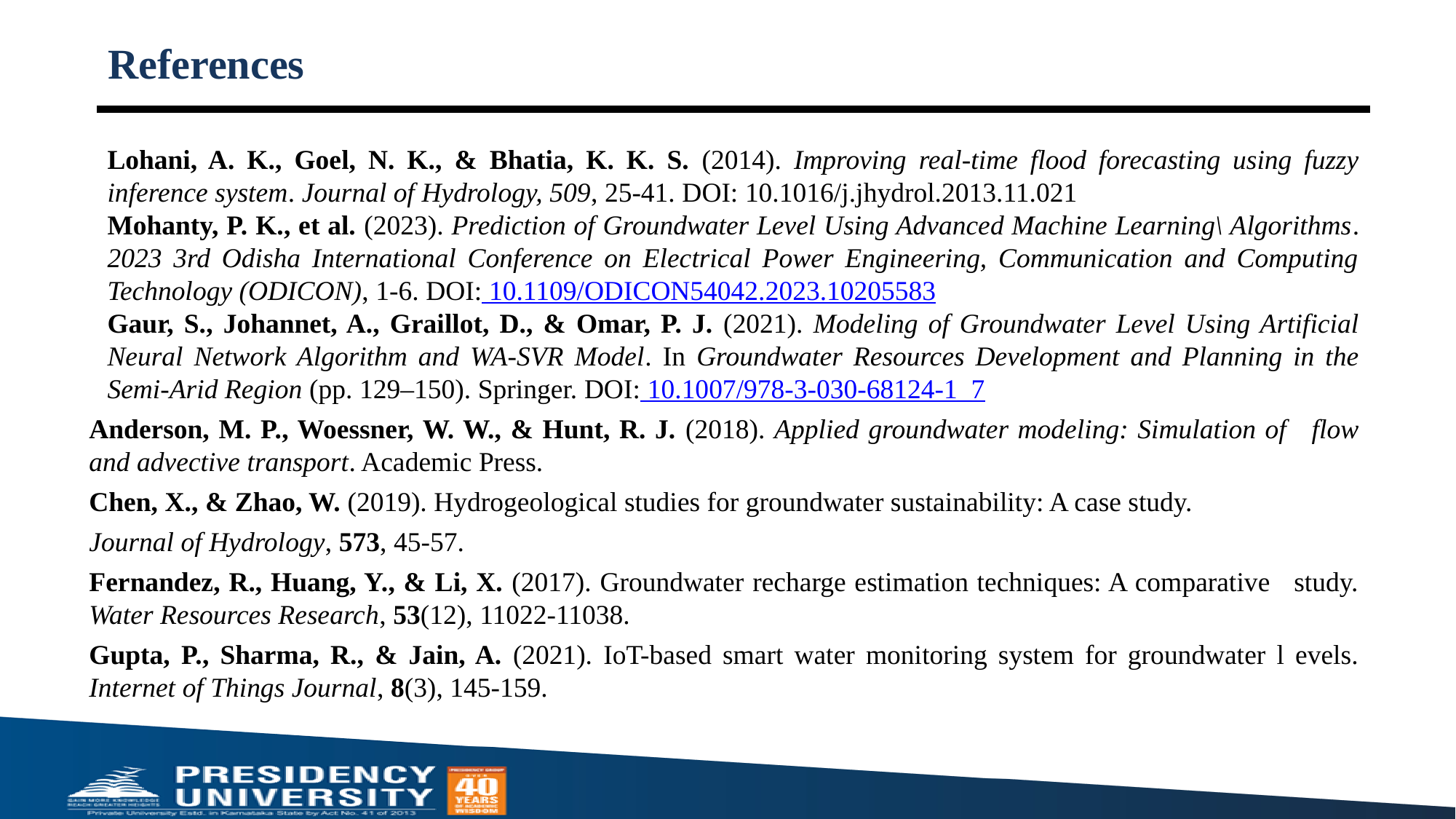

# References
Lohani, A. K., Goel, N. K., & Bhatia, K. K. S. (2014). Improving real-time flood forecasting using fuzzy inference system. Journal of Hydrology, 509, 25-41. DOI: 10.1016/j.jhydrol.2013.11.021
Mohanty, P. K., et al. (2023). Prediction of Groundwater Level Using Advanced Machine Learning\ Algorithms. 2023 3rd Odisha International Conference on Electrical Power Engineering, Communication and Computing Technology (ODICON), 1-6. DOI: 10.1109/ODICON54042.2023.10205583
Gaur, S., Johannet, A., Graillot, D., & Omar, P. J. (2021). Modeling of Groundwater Level Using Artificial Neural Network Algorithm and WA-SVR Model. In Groundwater Resources Development and Planning in the Semi-Arid Region (pp. 129–150). Springer. DOI: 10.1007/978-3-030-68124-1_7
Anderson, M. P., Woessner, W. W., & Hunt, R. J. (2018). Applied groundwater modeling: Simulation of   flow and advective transport. Academic Press.
Chen, X., & Zhao, W. (2019). Hydrogeological studies for groundwater sustainability: A case study.
Journal of Hydrology, 573, 45-57.
Fernandez, R., Huang, Y., & Li, X. (2017). Groundwater recharge estimation techniques: A comparative   study. Water Resources Research, 53(12), 11022-11038.
Gupta, P., Sharma, R., & Jain, A. (2021). IoT-based smart water monitoring system for groundwater l evels. Internet of Things Journal, 8(3), 145-159.